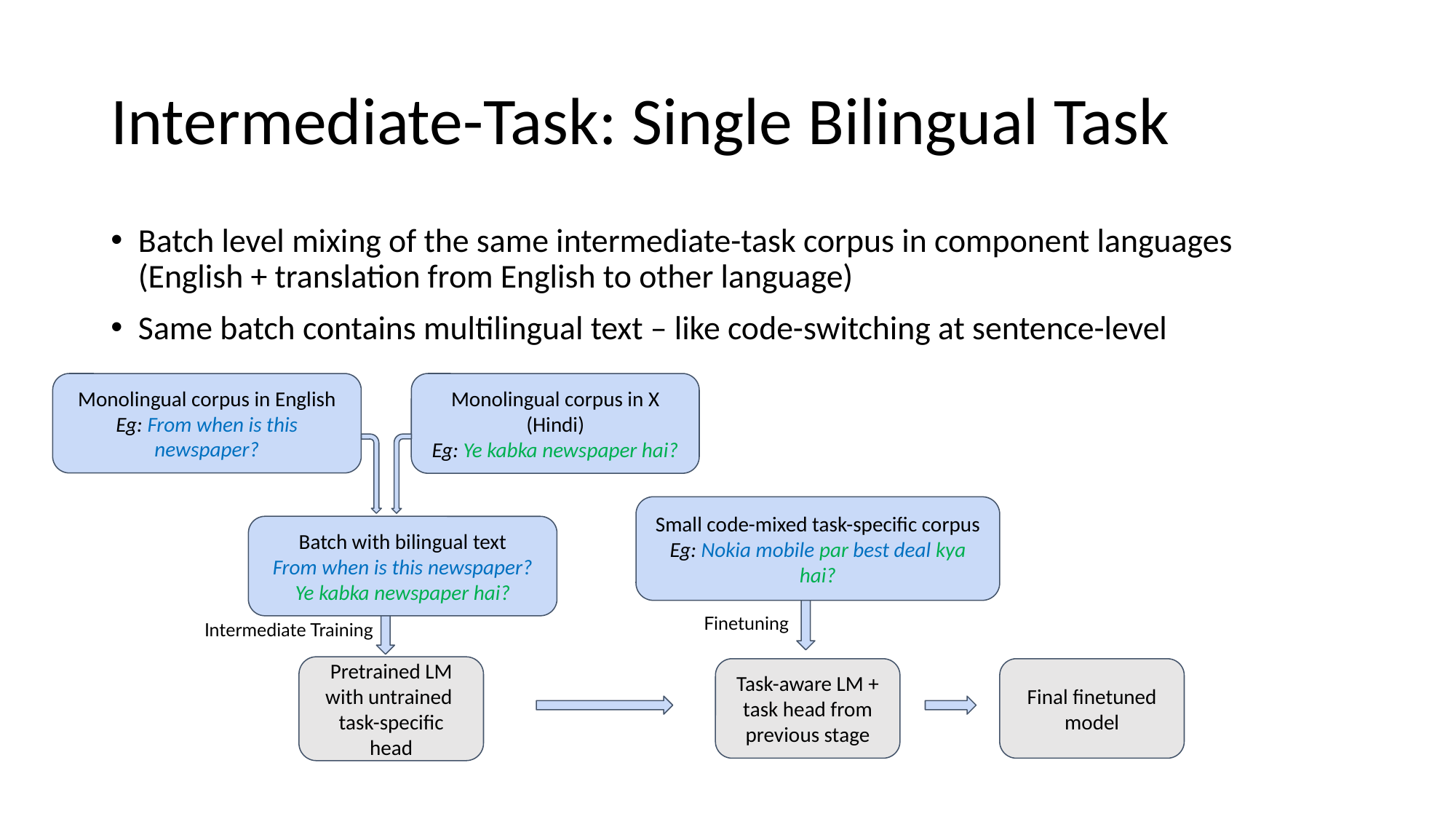

# Intermediate-Task: Single Bilingual Task
Batch level mixing of the same intermediate-task corpus in component languages (English + translation from English to other language)
Same batch contains multilingual text – like code-switching at sentence-level

Monolingual corpus in English
Eg: From when is this newspaper?
Monolingual corpus in X (Hindi)
Eg: Ye kabka newspaper hai?

Small code-mixed task-specific corpus
Eg: Nokia mobile par best deal kya hai?

Batch with bilingual text
From when is this newspaper?
Ye kabka newspaper hai?

Finetuning
Intermediate Training

Pretrained LM with untrained
task-specific head
Task-aware LM + task head from previous stage
Final finetuned model